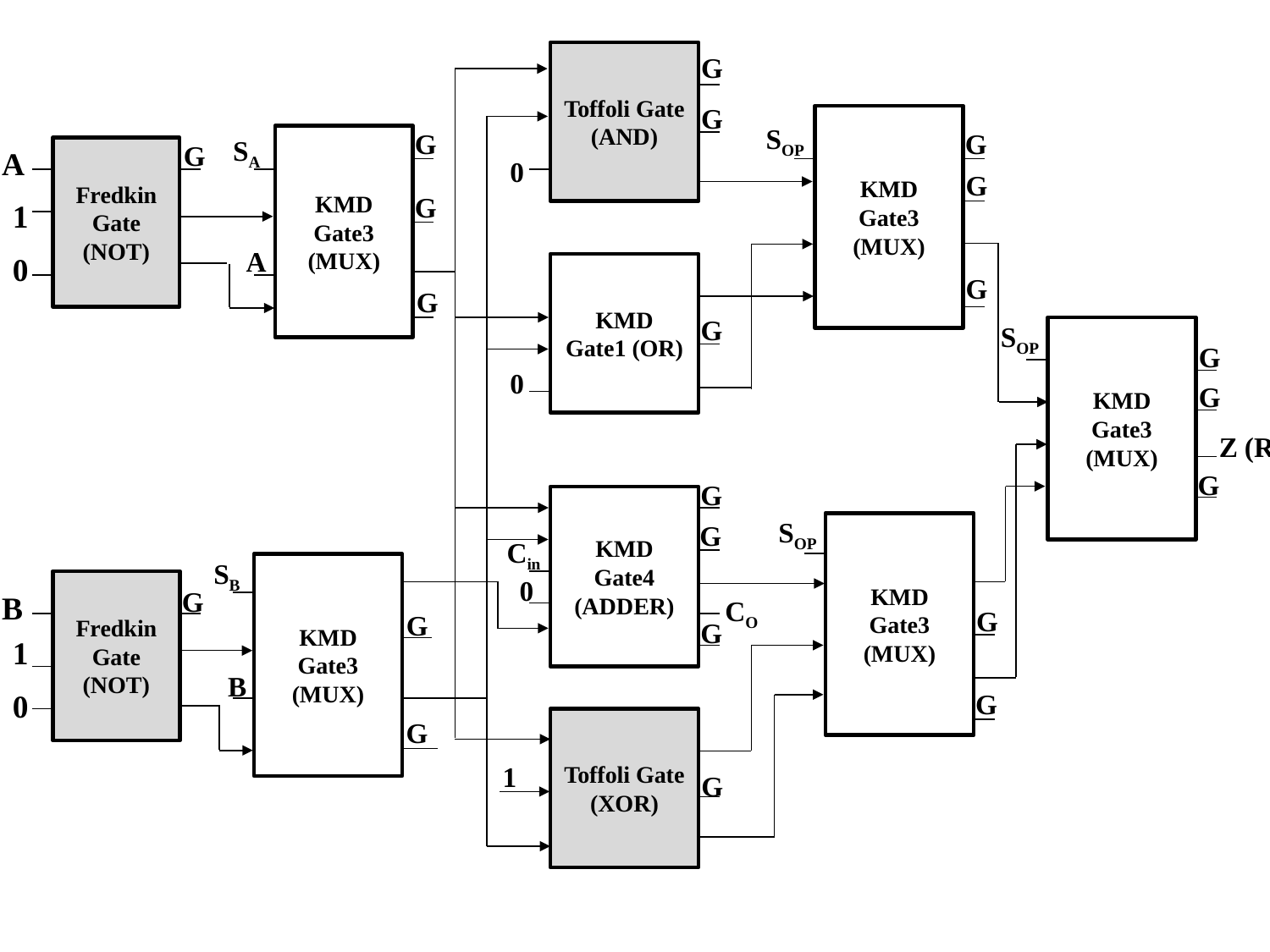

Toffoli Gate (AND)
G
G
0
KMD Gate1 (OR)
G
0
KMD Gate3 (MUX)
SOP
G
G
G
SOP
KMD Gate3 (MUX)
KMD Gate3 (MUX)
G
G
G
G
Z (Result)
G
G
KMD Gate4 (ADDER)
SOP
G
Cin
0
CO
G
Toffoli Gate (XOR)
G
G
G
G
KMD Gate3 (MUX)
SA
G
A
A
Fredkin Gate (NOT)
1
0
SB
KMD Gate3 (MUX)
G
B
Fredkin Gate (NOT)
B
1
0
G
G
1